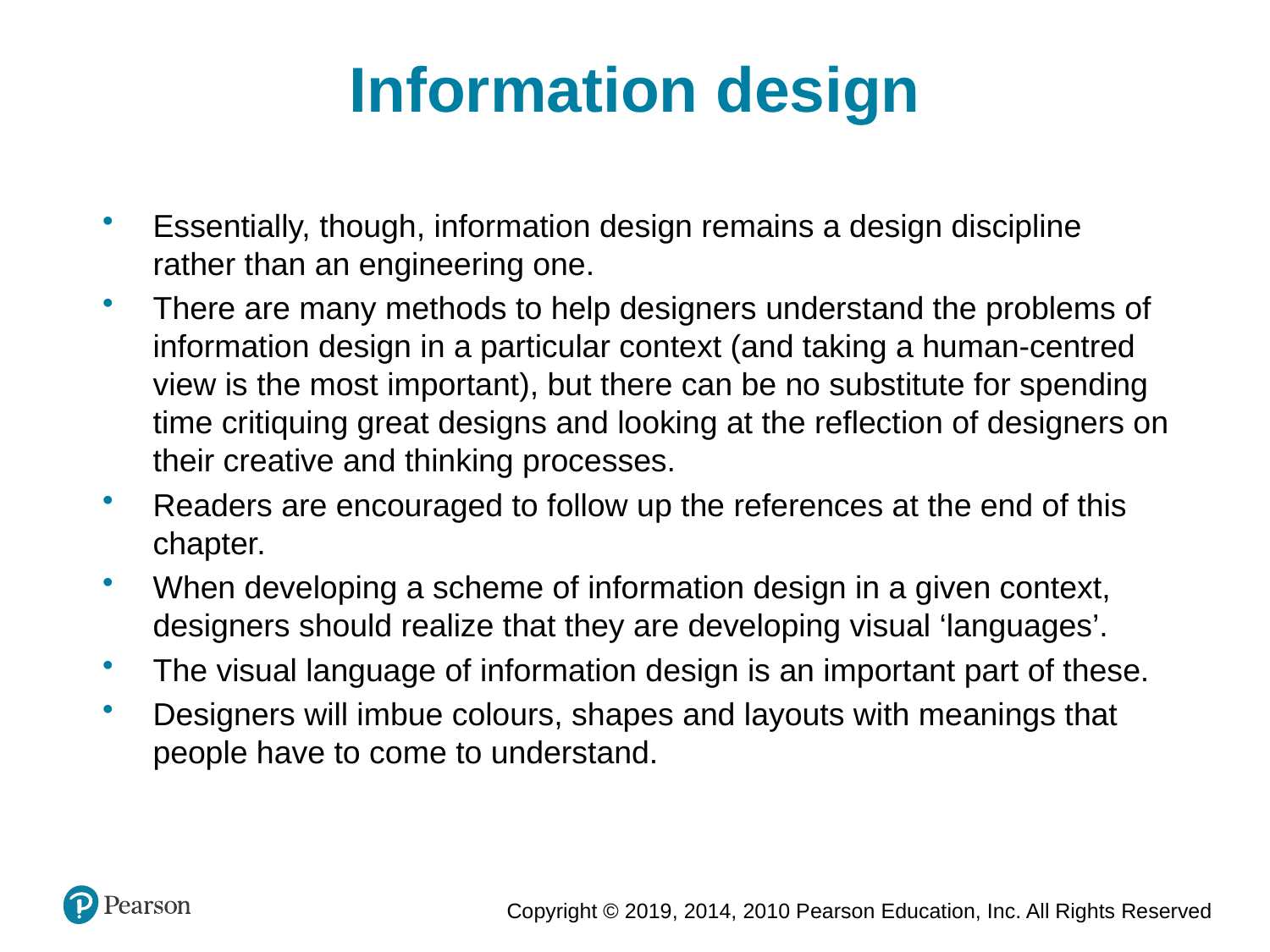

Information design
Essentially, though, information design remains a design discipline rather than an engineering one.
There are many methods to help designers understand the problems of information design in a particular context (and taking a human-centred view is the most important), but there can be no substitute for spending time critiquing great designs and looking at the reflection of designers on their creative and thinking processes.
Readers are encouraged to follow up the references at the end of this chapter.
When developing a scheme of information design in a given context, designers should realize that they are developing visual ‘languages’.
The visual language of information design is an important part of these.
Designers will imbue colours, shapes and layouts with meanings that people have to come to understand.